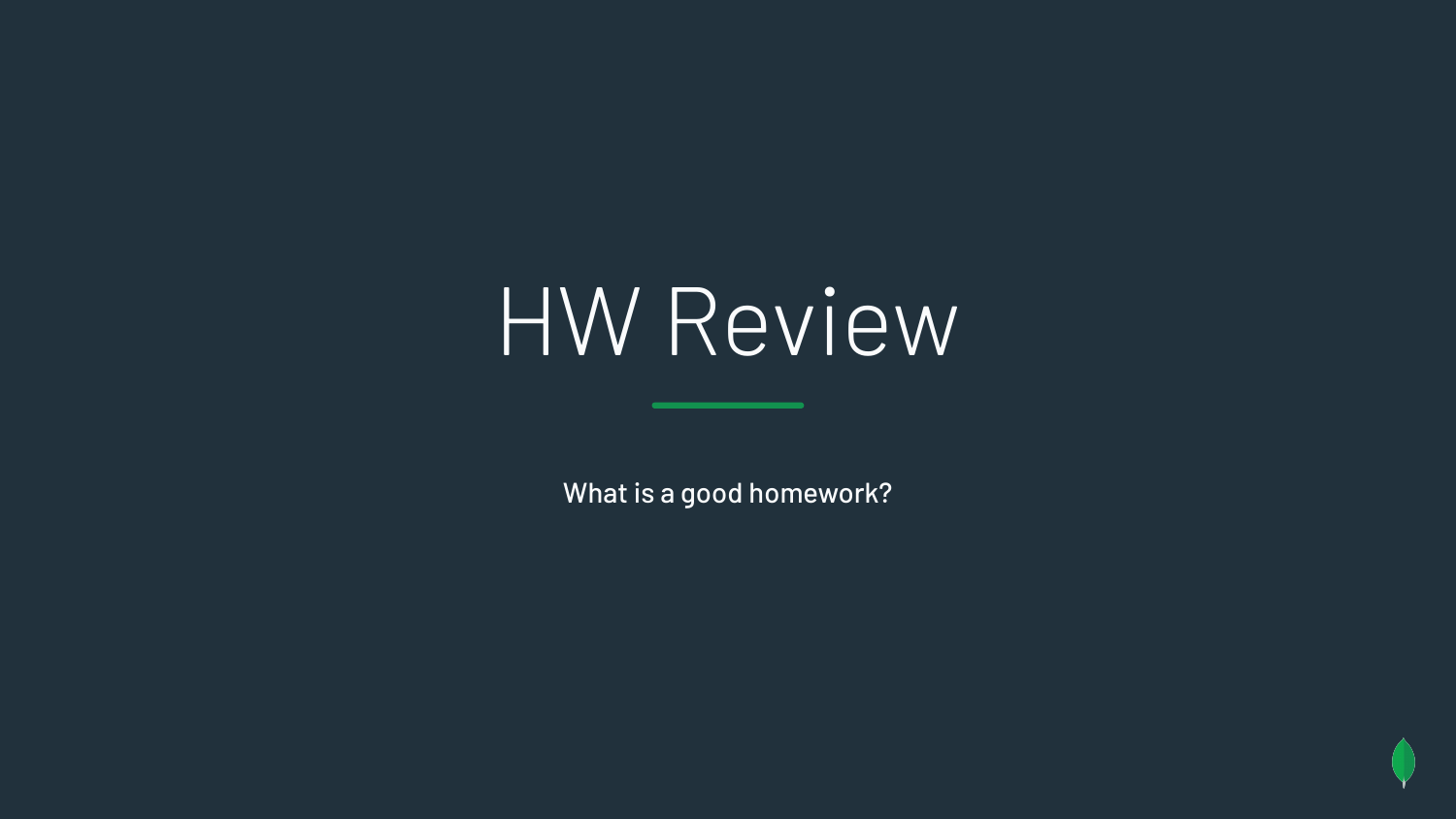

HW Review
What is a good homework?